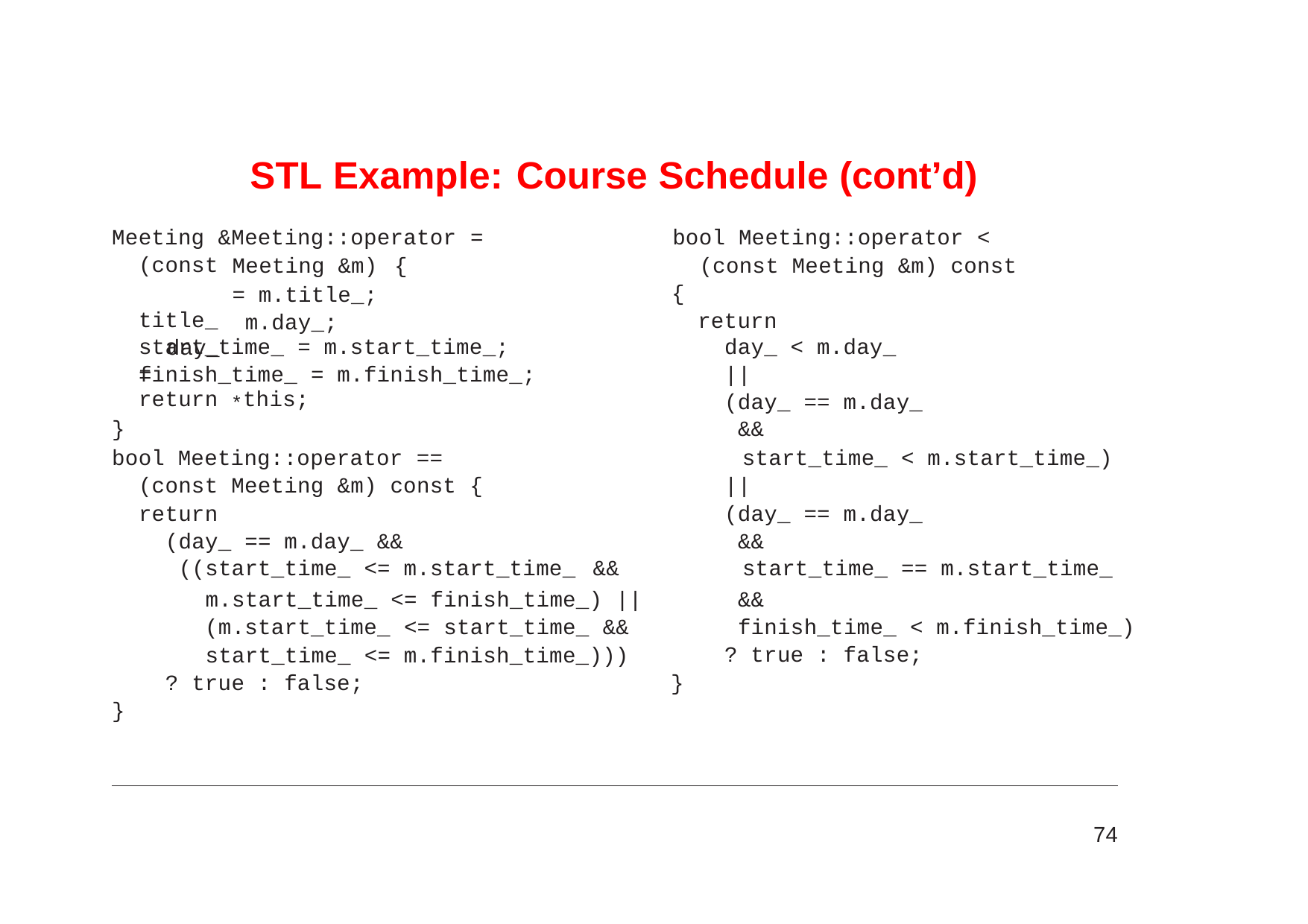

# STL Example: Course Schedule (cont’d)
Meeting &Meeting::operator =	bool Meeting::operator <
(const  title_  day_ =
Meeting &m)
= m.title_;  m.day_;
{	(const Meeting &m) const
{
return
| start\_time\_ = m.start\_time\_; |  | day\_ < m.day\_ |
| --- | --- | --- |
| finish\_time\_ = m.finish\_time\_; |  | || |
| return \*this; } |  | (day\_ == m.day\_ && |
| bool Meeting::operator == |  | start\_time\_ < m.start\_time\_) |
| (const Meeting &m) const { |  | || |
| return |  | (day\_ == m.day\_ |
| (day\_ == m.day\_ && |  | && |
| ((start\_time\_ <= m.start\_time\_ | && | start\_time\_ == m.start\_time\_ |
&&
finish_time_ < m.finish_time_)
? true : false;
m.start_time_ <= finish_time_) ||  (m.start_time_ <= start_time_ &&
start_time_ <= m.finish_time_)))
? true : false;
}
}

74